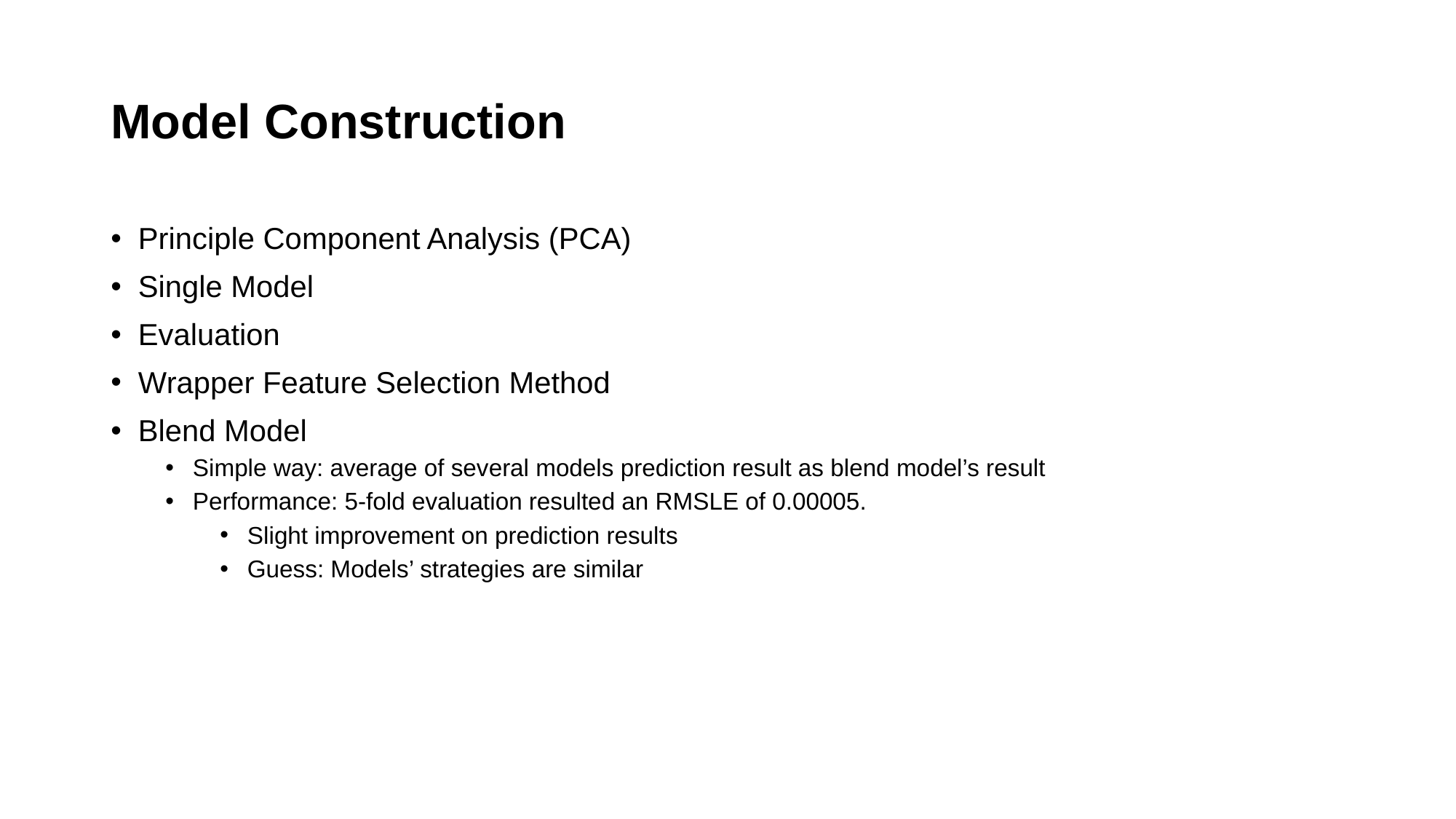

# Model Construction
Principle Component Analysis (PCA)
Single Model
Evaluation
Wrapper Feature Selection Method
Blend Model
Simple way: average of several models prediction result as blend model’s result
Performance: 5-fold evaluation resulted an RMSLE of 0.00005.
Slight improvement on prediction results
Guess: Models’ strategies are similar